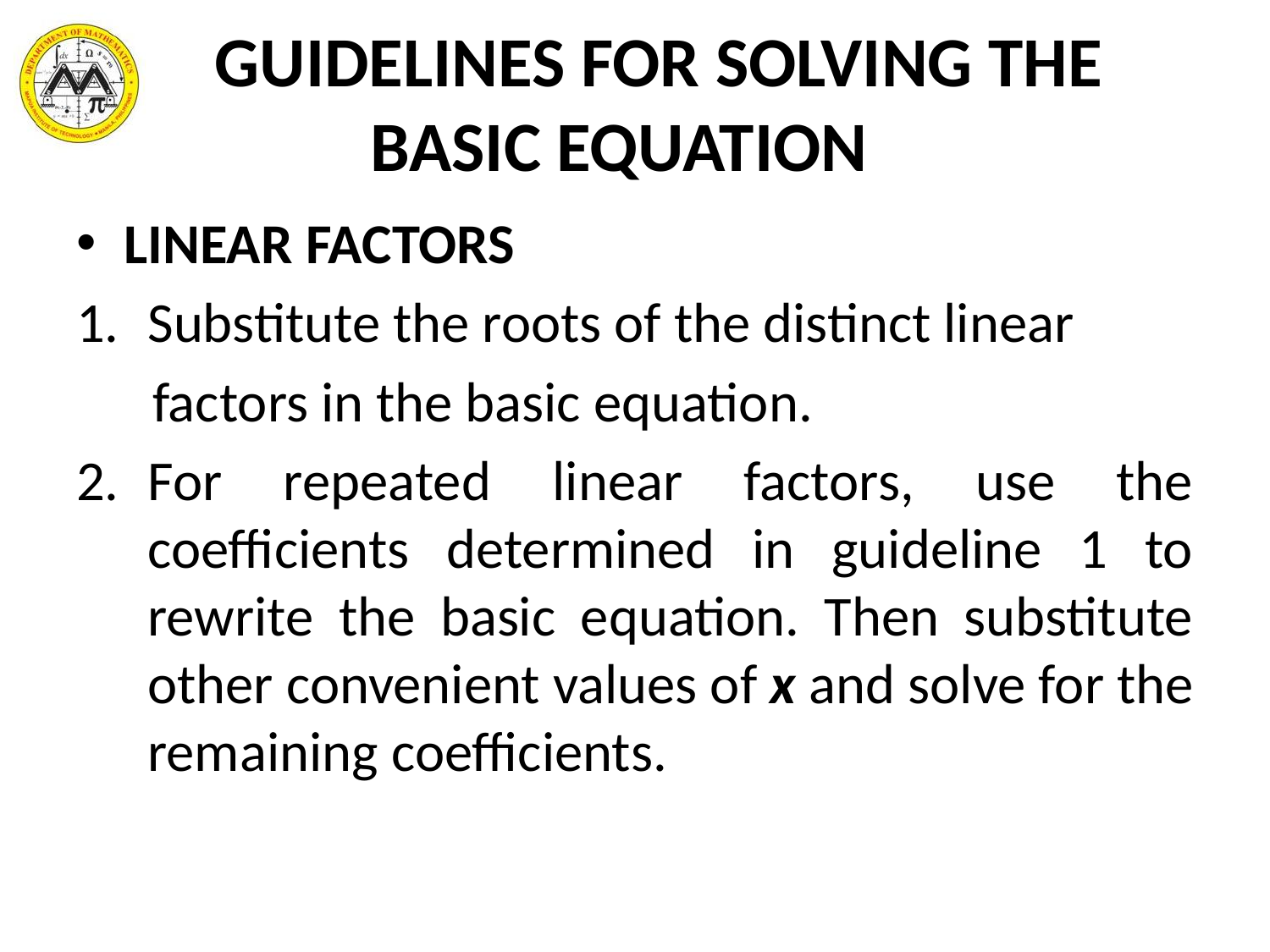

# GUIDELINES FOR SOLVING THE BASIC EQUATION
LINEAR FACTORS
Substitute the roots of the distinct linear
      factors in the basic equation.
For repeated linear factors, use the coefficients determined in guideline 1 to rewrite the basic equation. Then substitute other convenient values of x and solve for the remaining coefficients.